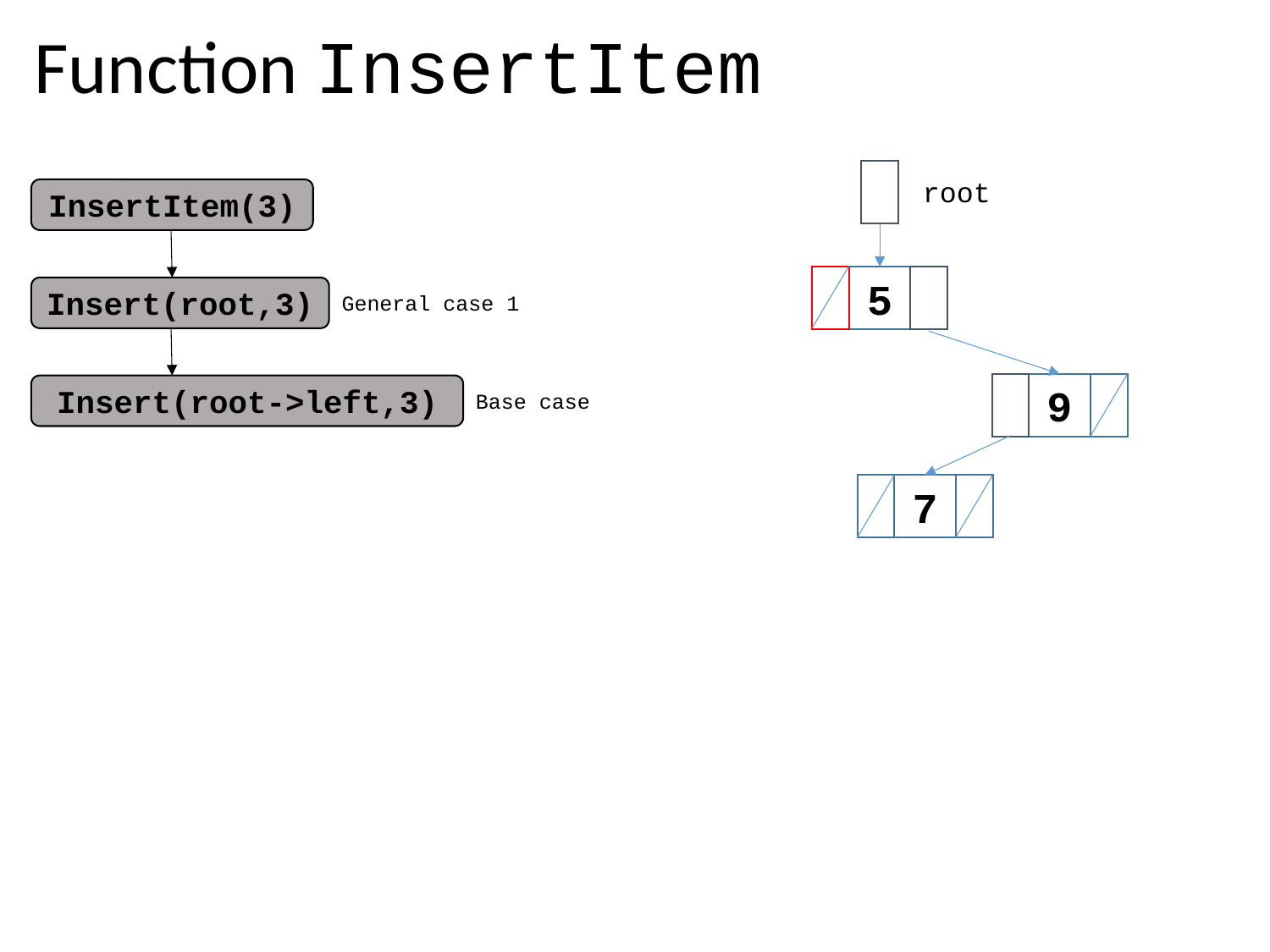

# Function InsertItem

root
InsertItem(3)

5
Insert(root,3)
General case 1

9
Insert(root->left,3)
Base case

7